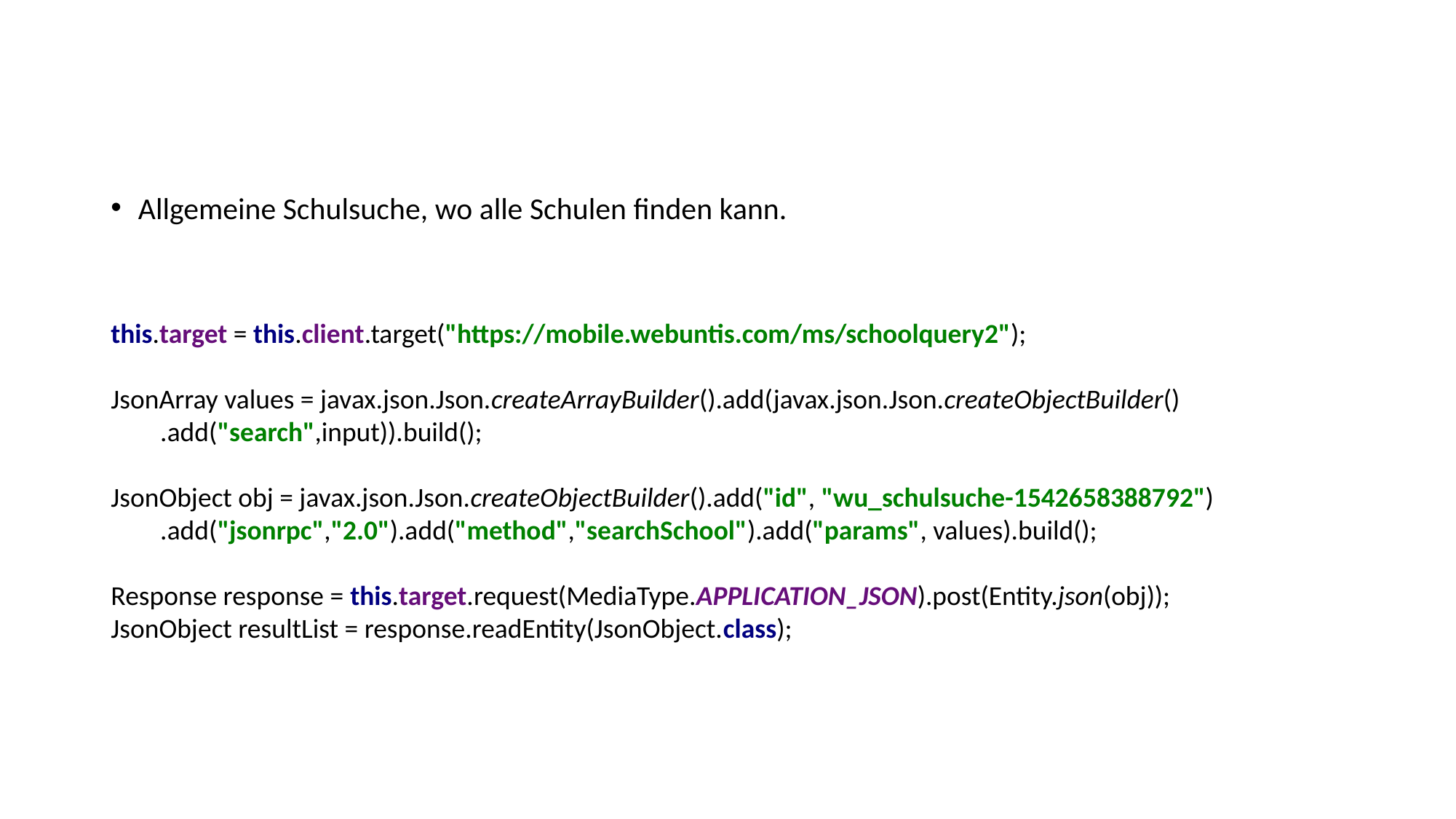

# Schulsuche
Allgemeine Schulsuche, wo alle Schulen finden kann.

this.target = this.client.target("https://mobile.webuntis.com/ms/schoolquery2");
JsonArray values = javax.json.Json.createArrayBuilder().add(javax.json.Json.createObjectBuilder()
        .add("search",input)).build();
JsonObject obj = javax.json.Json.createObjectBuilder().add("id", "wu_schulsuche-1542658388792")
        .add("jsonrpc","2.0").add("method","searchSchool").add("params", values).build();
Response response = this.target.request(MediaType.APPLICATION_JSON).post(Entity.json(obj));
JsonObject resultList = response.readEntity(JsonObject.class);